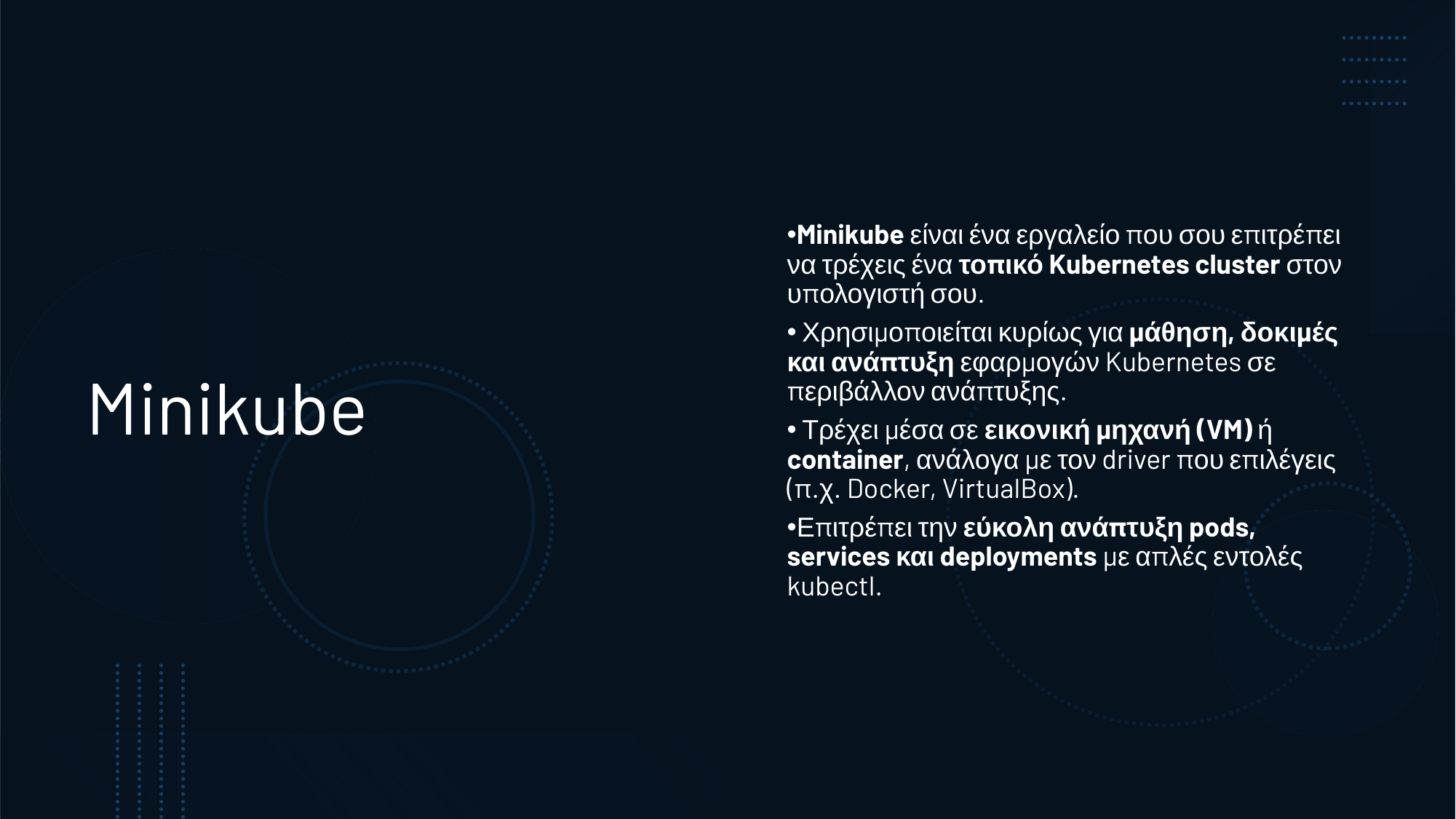

# Minikube
Minikube είναι ένα εργαλείο που σου επιτρέπει να τρέχεις ένα τοπικό Kubernetes cluster στον υπολογιστή σου.
 Χρησιμοποιείται κυρίως για μάθηση, δοκιμές και ανάπτυξη εφαρμογών Kubernetes σε περιβάλλον ανάπτυξης.
 Τρέχει μέσα σε εικονική μηχανή (VM) ή container, ανάλογα με τον driver που επιλέγεις (π.χ. Docker, VirtualBox).
Επιτρέπει την εύκολη ανάπτυξη pods, services και deployments με απλές εντολές kubectl.